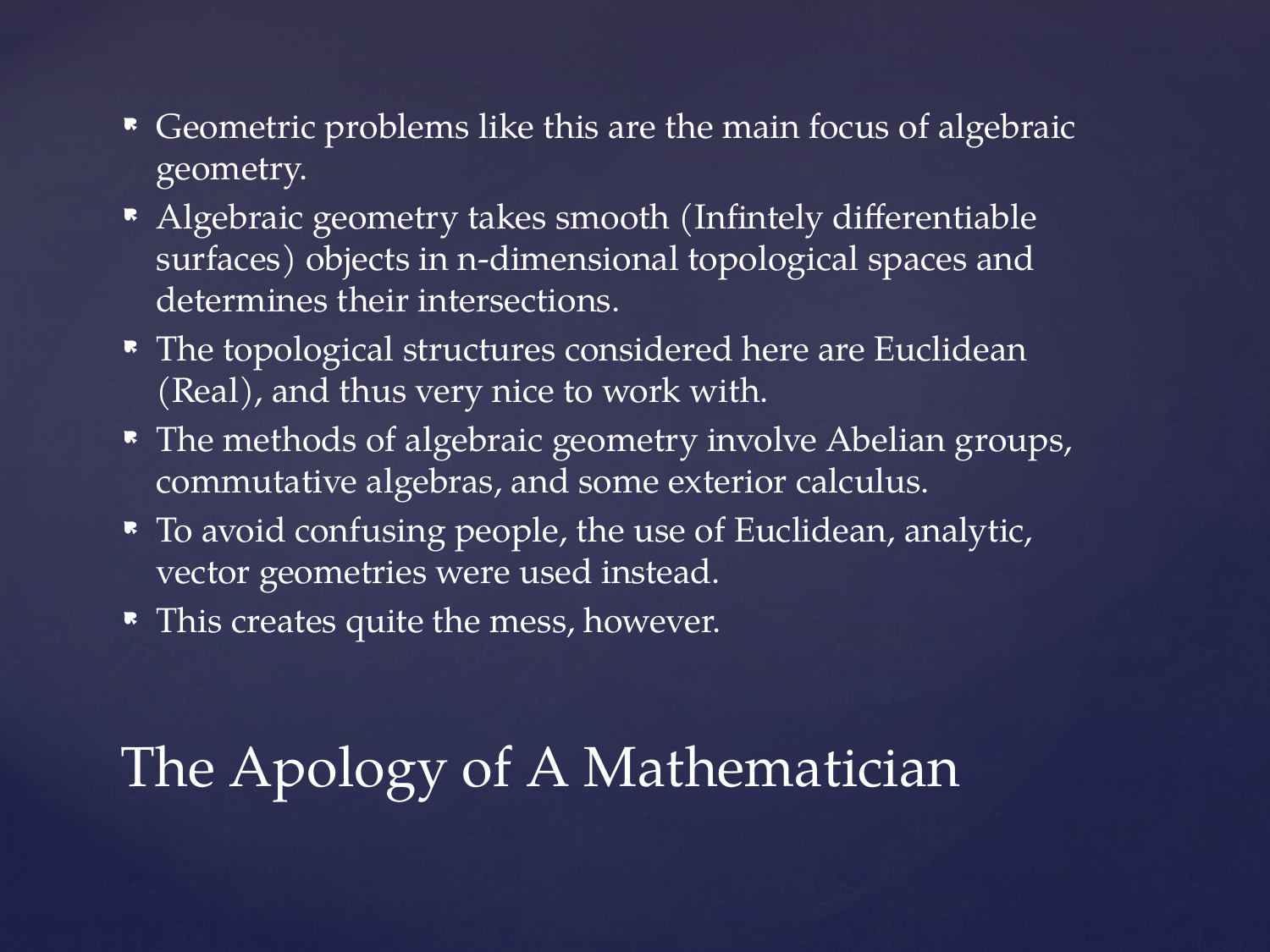

Geometric problems like this are the main focus of algebraic geometry.
Algebraic geometry takes smooth (Infintely differentiable surfaces) objects in n-dimensional topological spaces and determines their intersections.
The topological structures considered here are Euclidean (Real), and thus very nice to work with.
The methods of algebraic geometry involve Abelian groups, commutative algebras, and some exterior calculus.
To avoid confusing people, the use of Euclidean, analytic, vector geometries were used instead.
This creates quite the mess, however.
# The Apology of A Mathematician